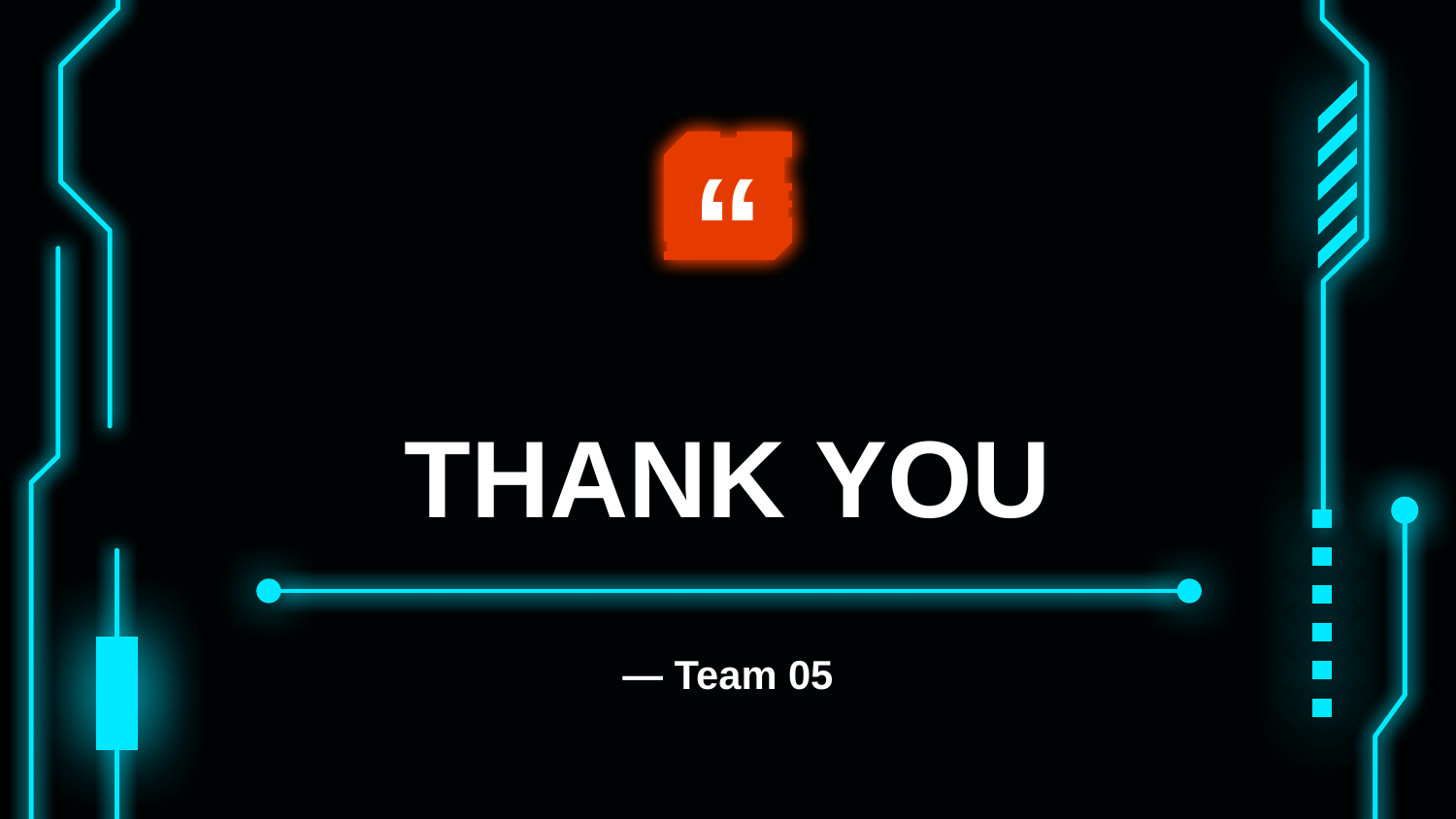

“
THANK YOU

# — Team 05